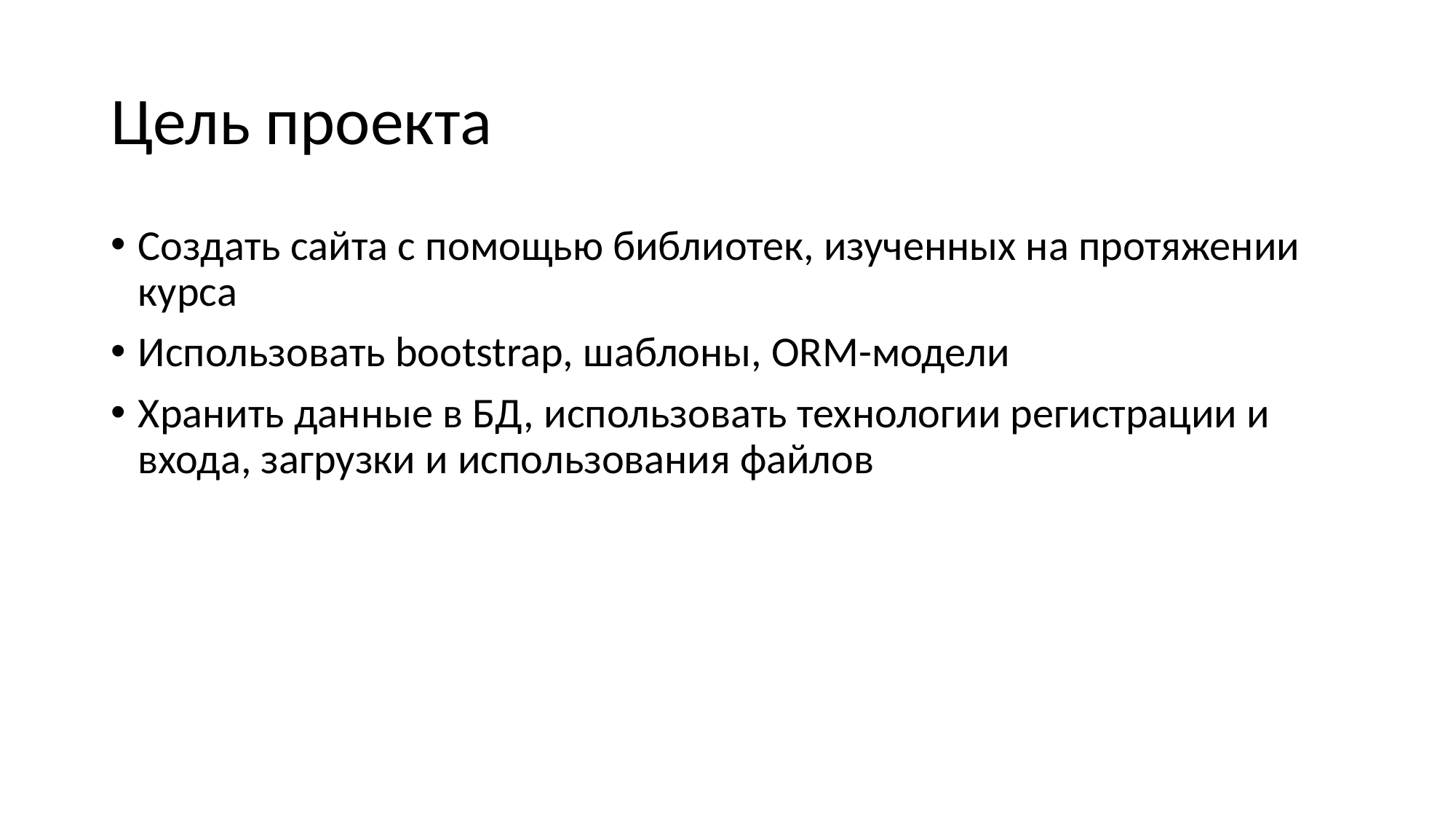

# Цель проекта
Создать сайта с помощью библиотек, изученных на протяжении курса
Использовать bootstrap, шаблоны, ORM-модели
Хранить данные в БД, использовать технологии регистрации и входа, загрузки и использования файлов